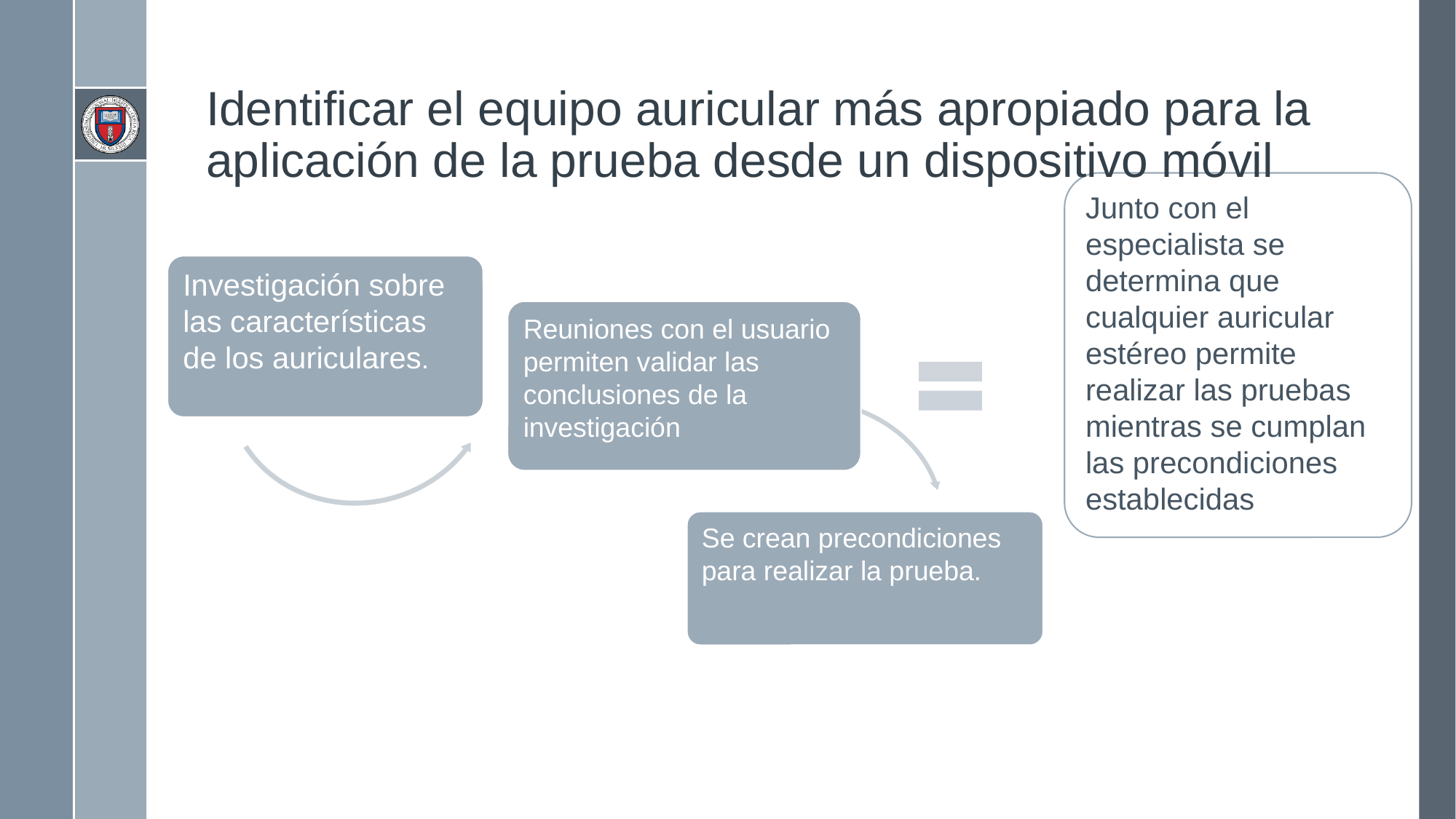

# Identificar el equipo auricular más apropiado para la aplicación de la prueba desde un dispositivo móvil
Junto con el especialista se determina que cualquier auricular estéreo permite realizar las pruebas mientras se cumplan las precondiciones establecidas

Investigación sobre las características de los auriculares.

Reuniones con el usuario permiten validar las conclusiones de la investigación

Se crean precondiciones para realizar la prueba.